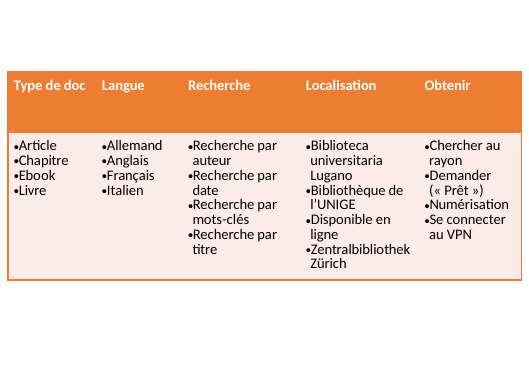

| Type de doc | Langue | Recherche | Localisation | Obtenir |
| --- | --- | --- | --- | --- |
| Article Chapitre Ebook Livre | Allemand Anglais Français Italien | Recherche par auteur Recherche par date Recherche par mots-clés Recherche par titre | Biblioteca universitaria Lugano Bibliothèque de l’UNIGE Disponible en ligne Zentralbibliothek Zürich | Chercher au rayon Demander (« Prêt ») Numérisation Se connecter au VPN |